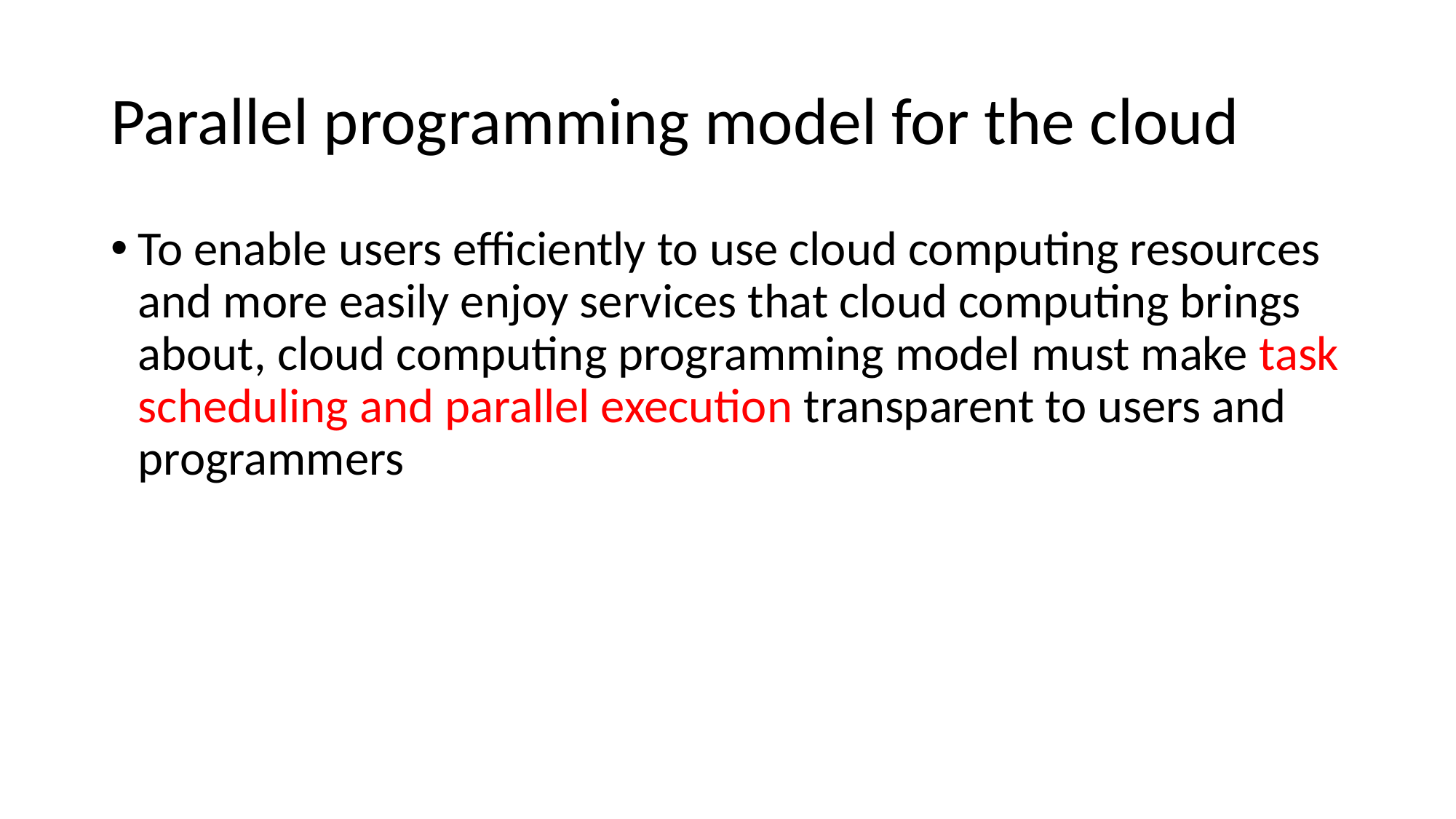

# Parallel programming model for the cloud
To enable users efficiently to use cloud computing resources and more easily enjoy services that cloud computing brings about, cloud computing programming model must make task scheduling and parallel execution transparent to users and programmers